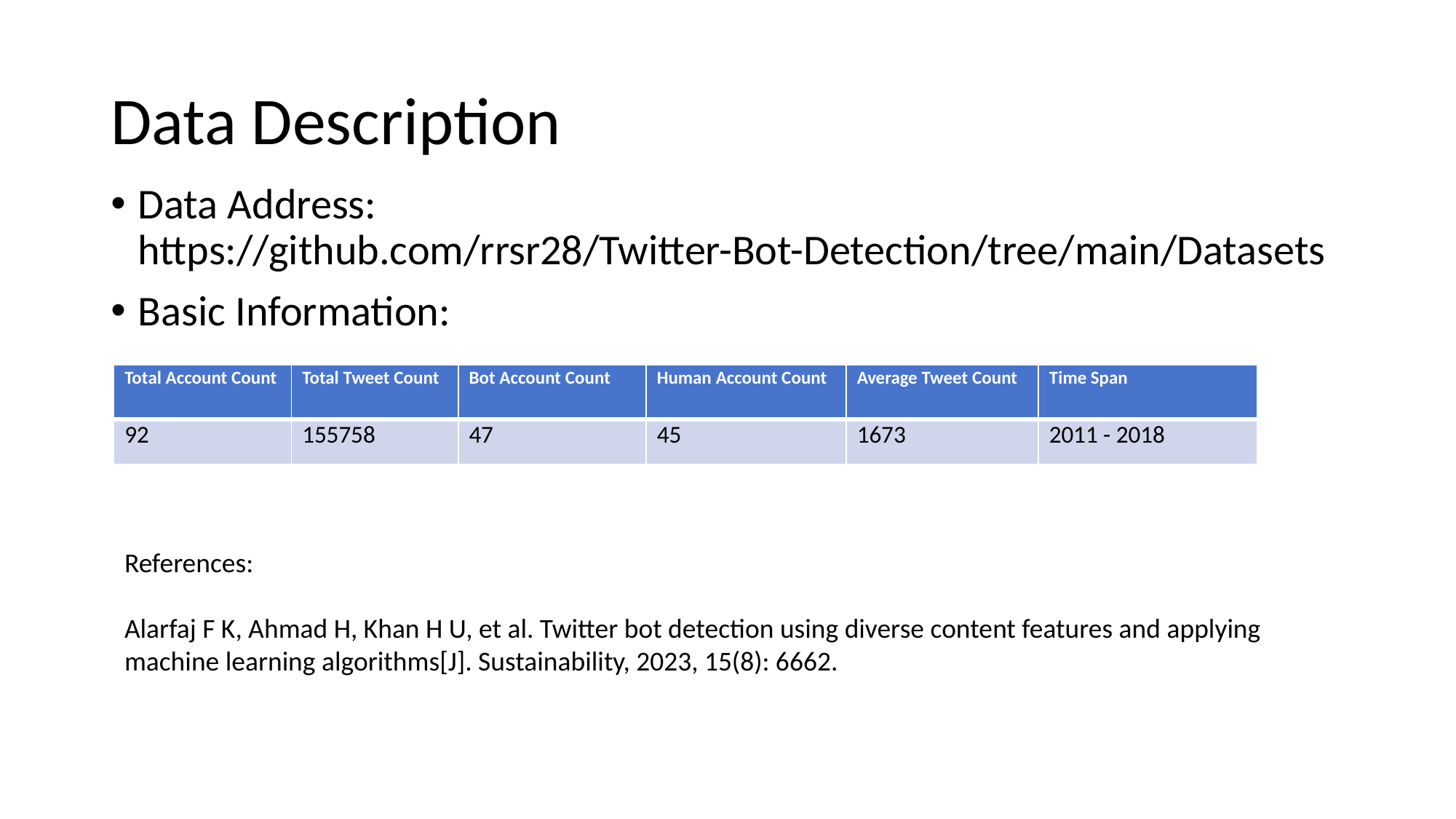

# Data Description
Data Address:  https://github.com/rrsr28/Twitter-Bot-Detection/tree/main/Datasets
Basic Information:

| Total Account Count | Total Tweet Count | Bot Account Count | Human Account Count | Average Tweet Count | Time Span |
| --- | --- | --- | --- | --- | --- |
| 92 | 155758 | 47 | 45 | 1673 | 2011 - 2018 |
References:

Alarfaj F K, Ahmad H, Khan H U, et al. Twitter bot detection using diverse content features and applying machine learning algorithms[J]. Sustainability, 2023, 15(8): 6662.